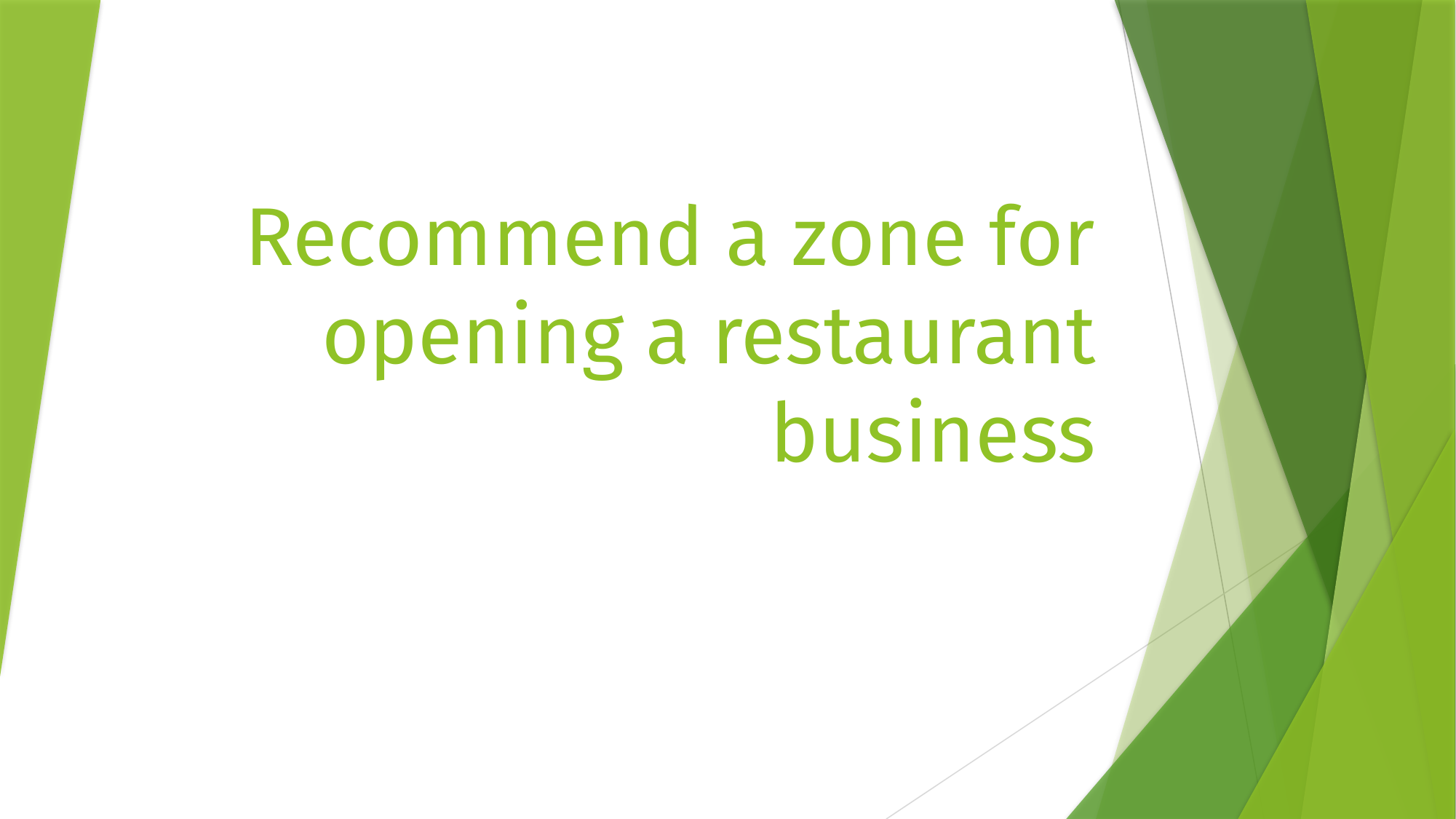

# Recommend a zone for opening a restaurant business